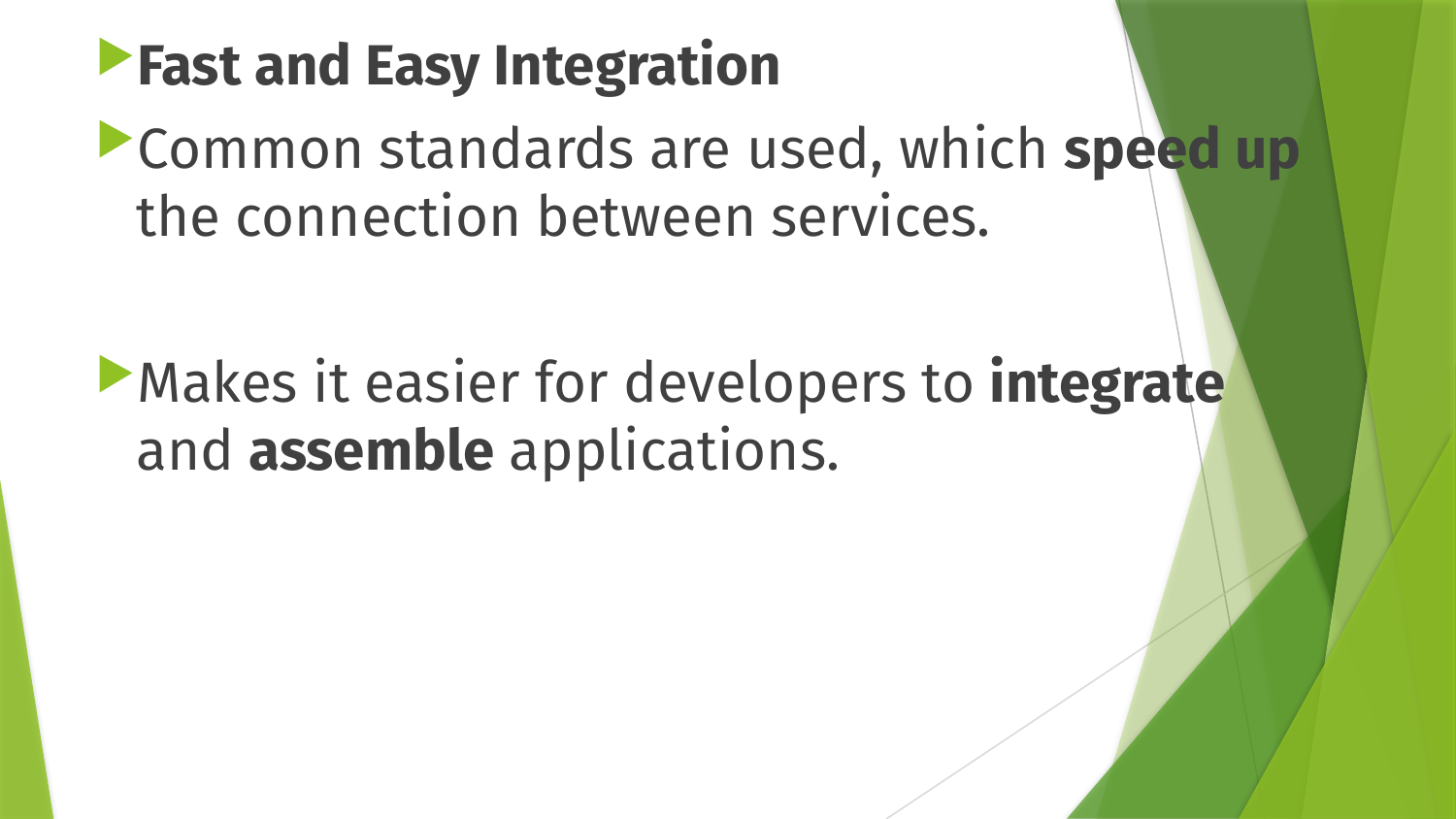

Fast and Easy Integration
Common standards are used, which speed up the connection between services.

Makes it easier for developers to integrate and assemble applications.